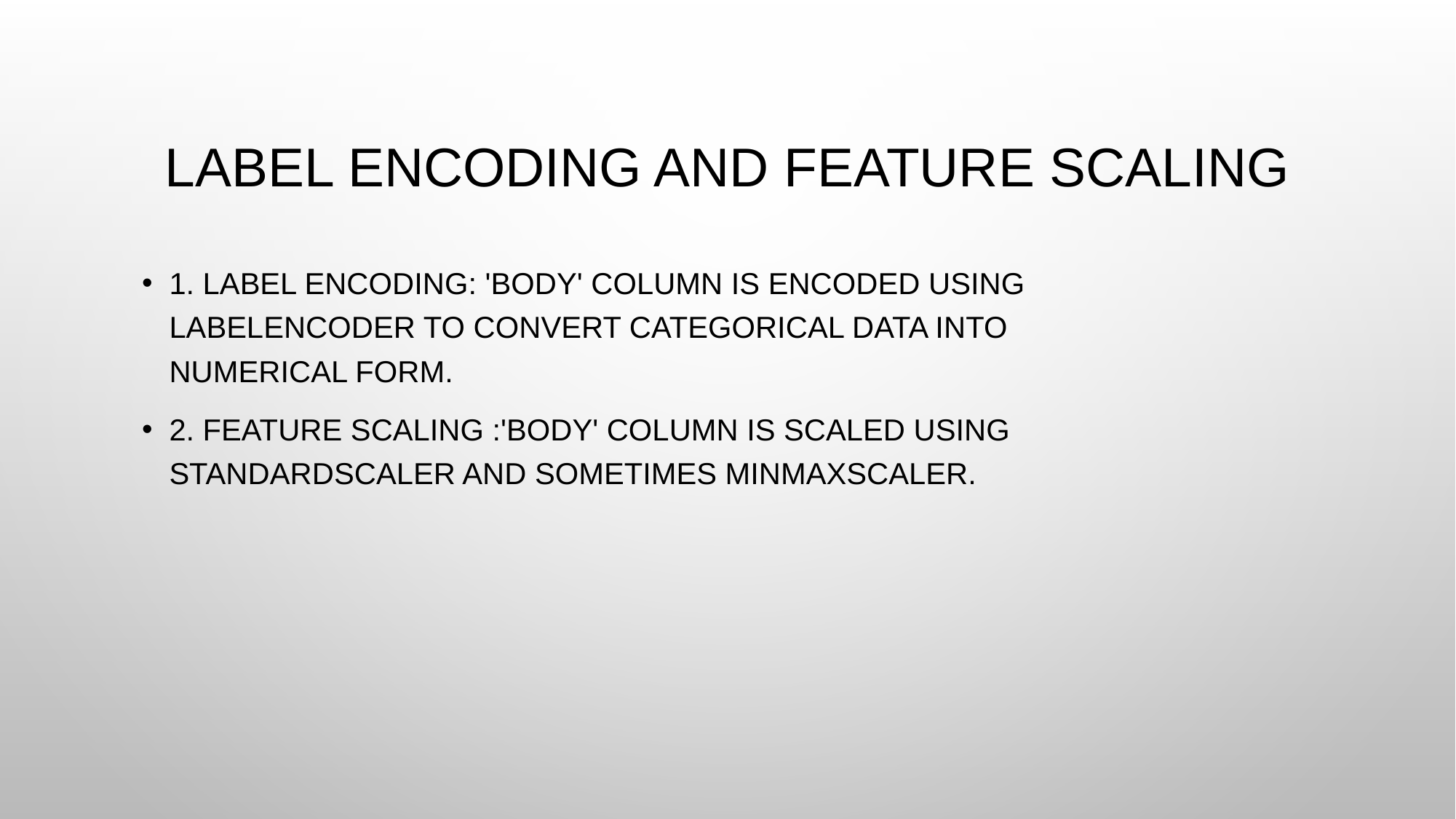

# Label Encoding and Feature Scaling
1. Label Encoding: 'Body' column is encoded using LabelEncoder to convert categorical data into numerical form.
2. Feature Scaling :'Body' column is scaled using StandardScaler and sometimes MinMaxScaler.